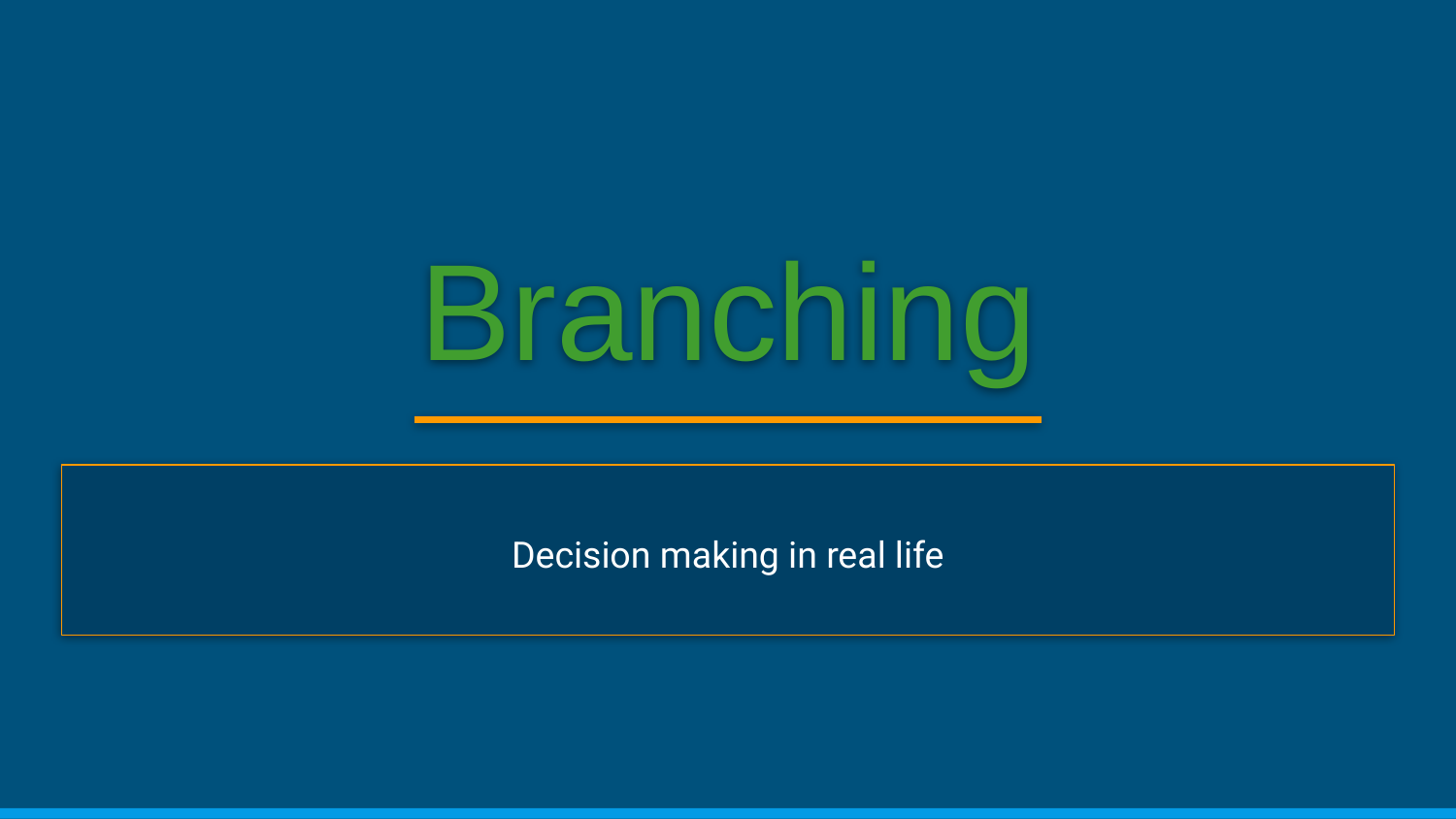

# Branching
Decision making in real life